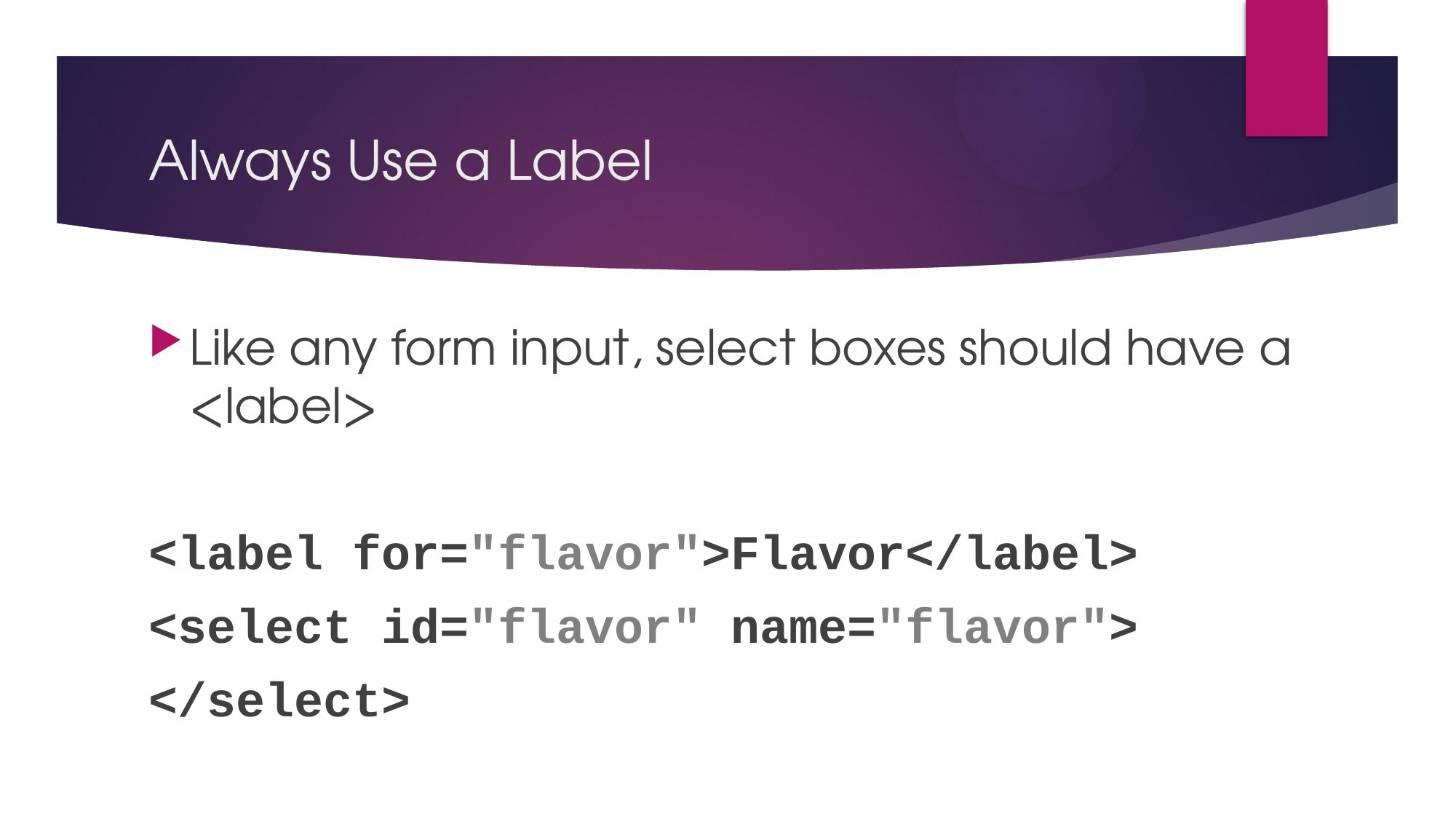

# Always Use a Label
Like any form input, select boxes should have a <label>

<label for="flavor">Flavor</label>
<select id="flavor" name="flavor">
</select>